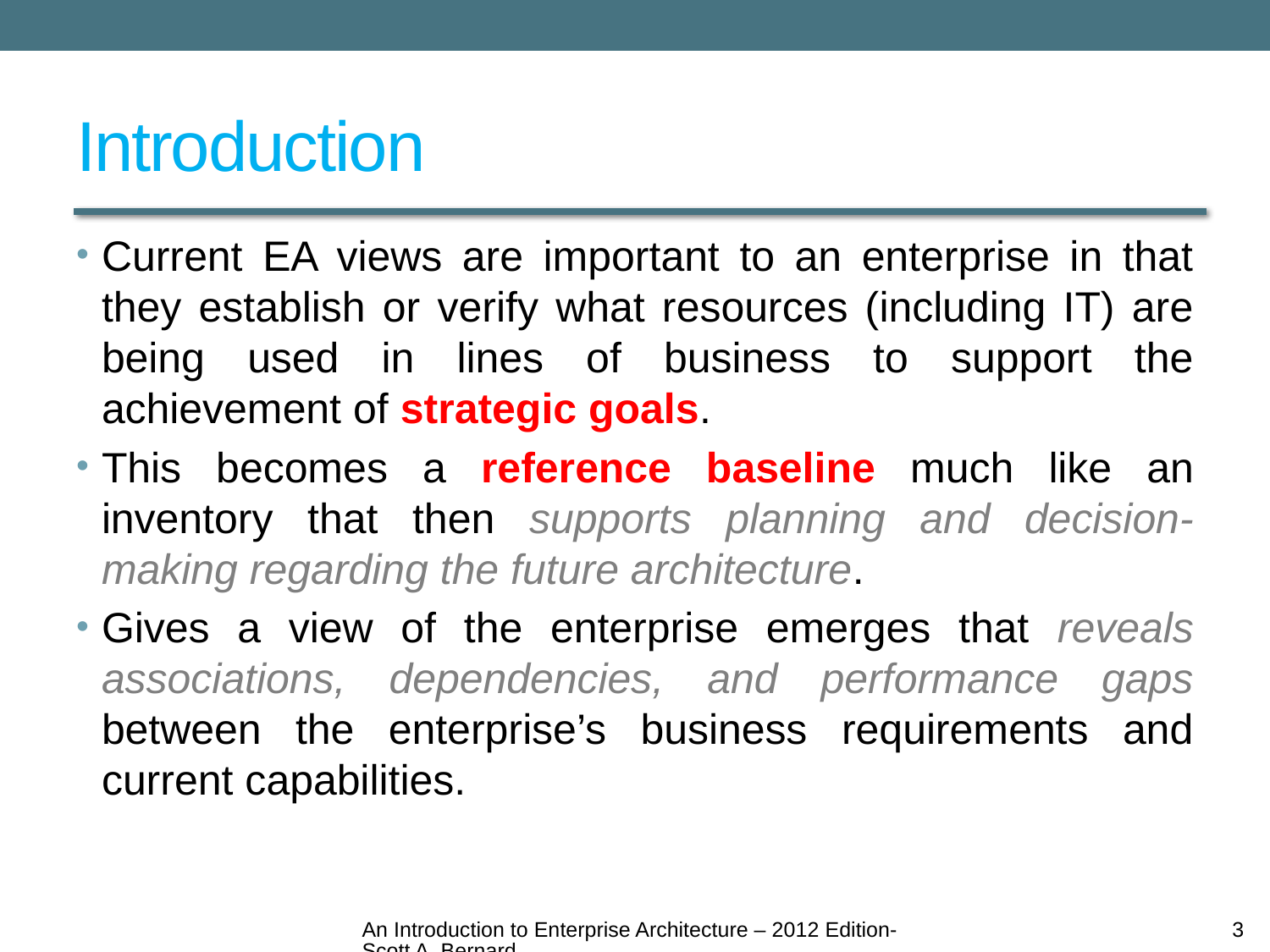

# Introduction
Current EA views are important to an enterprise in that they establish or verify what resources (including IT) are being used in lines of business to support the achievement of strategic goals.
This becomes a reference baseline much like an inventory that then supports planning and decision-making regarding the future architecture.
Gives a view of the enterprise emerges that reveals associations, dependencies, and performance gaps between the enterprise’s business requirements and current capabilities.

An Introduction to Enterprise Architecture – 2012 Edition-Scott A. Bernard
3